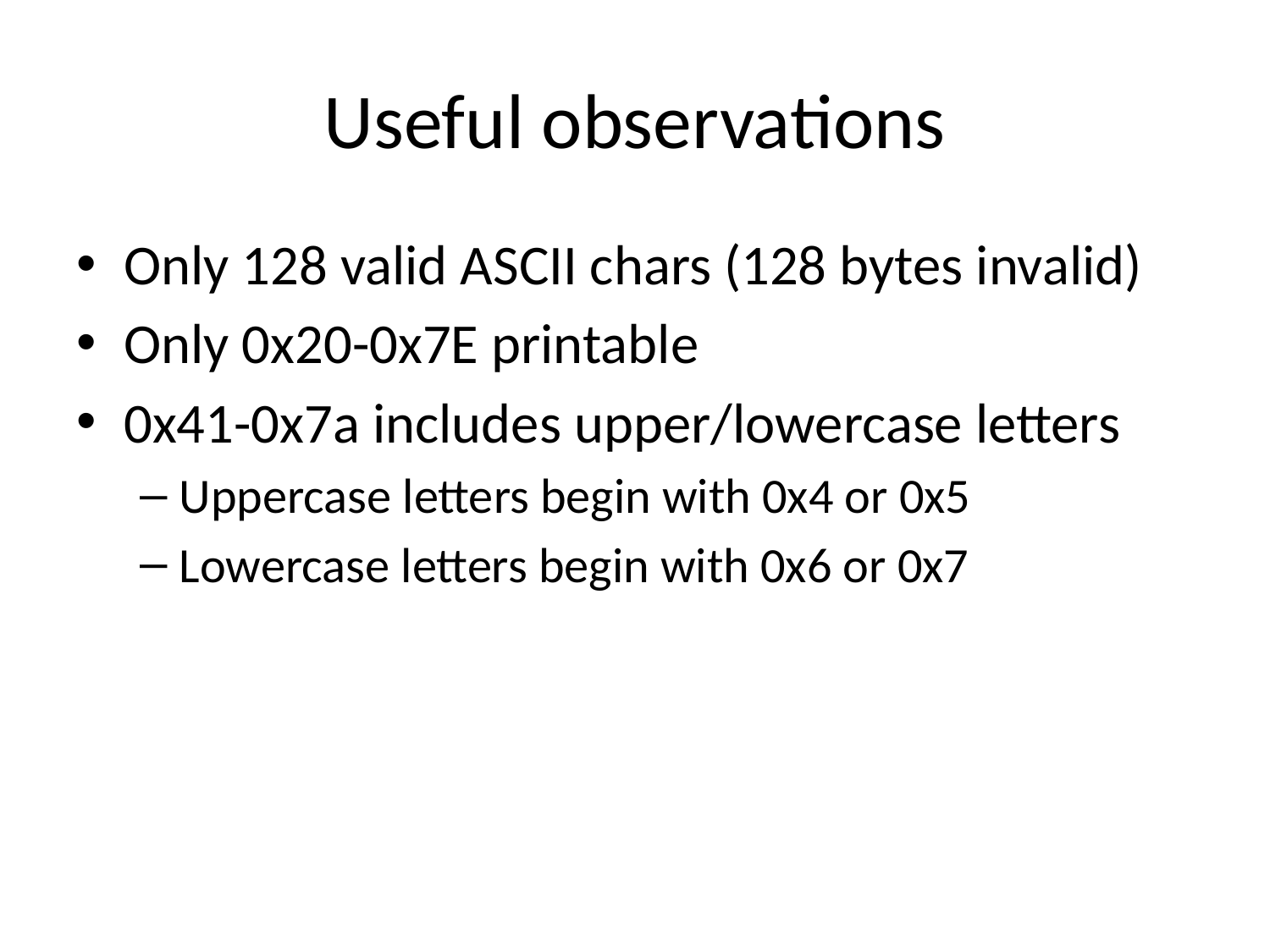

# Useful observations
Only 128 valid ASCII chars (128 bytes invalid)
Only 0x20-0x7E printable
0x41-0x7a includes upper/lowercase letters
Uppercase letters begin with 0x4 or 0x5
Lowercase letters begin with 0x6 or 0x7